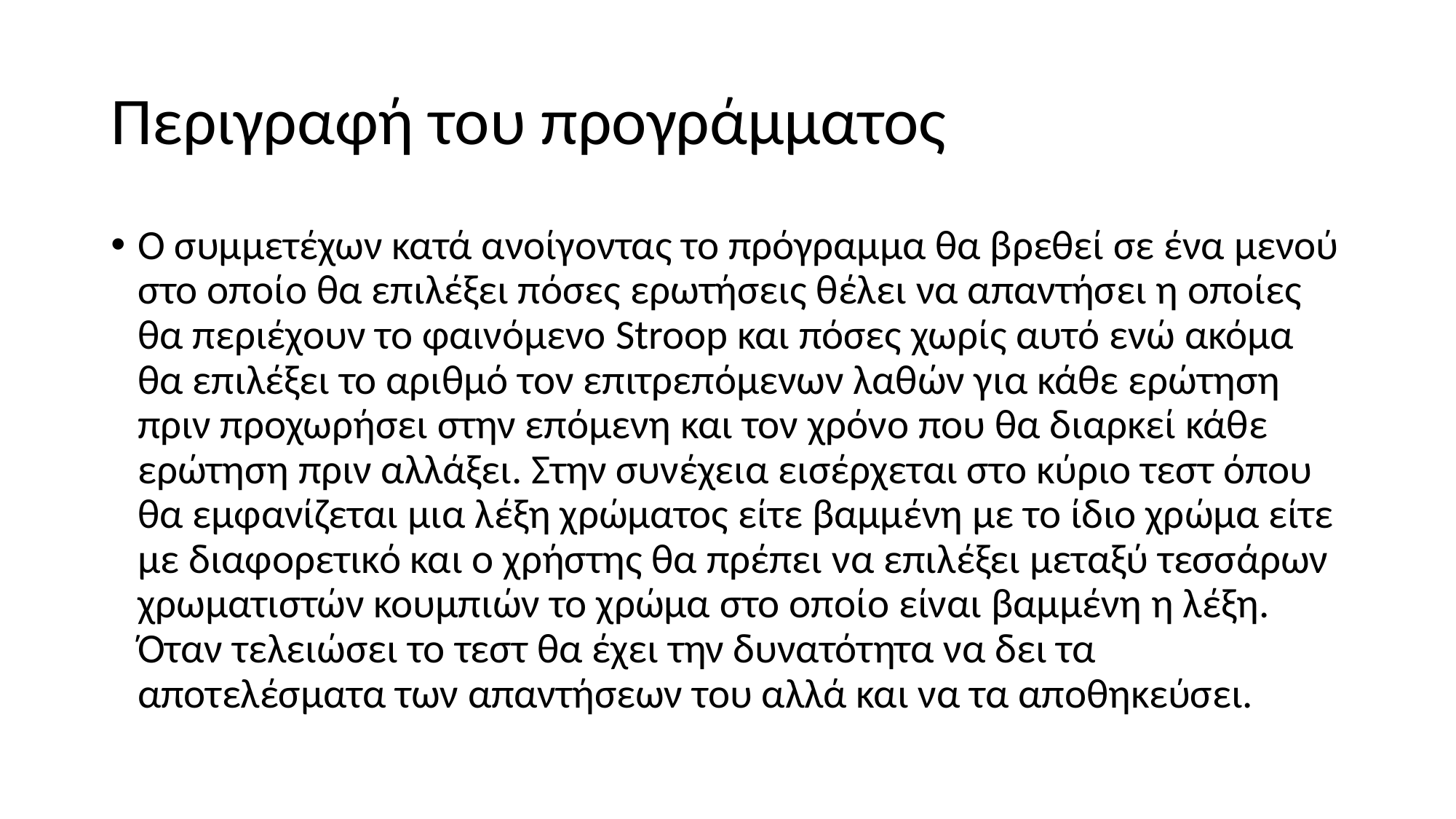

# Περιγραφή του προγράμματος
Ο συμμετέχων κατά ανοίγοντας το πρόγραμμα θα βρεθεί σε ένα μενού στο οποίο θα επιλέξει πόσες ερωτήσεις θέλει να απαντήσει η οποίες θα περιέχουν το φαινόμενο Stroop και πόσες χωρίς αυτό ενώ ακόμα θα επιλέξει το αριθμό τον επιτρεπόμενων λαθών για κάθε ερώτηση πριν προχωρήσει στην επόμενη και τον χρόνο που θα διαρκεί κάθε ερώτηση πριν αλλάξει. Στην συνέχεια εισέρχεται στο κύριο τεστ όπου θα εμφανίζεται μια λέξη χρώματος είτε βαμμένη με το ίδιο χρώμα είτε με διαφορετικό και ο χρήστης θα πρέπει να επιλέξει μεταξύ τεσσάρων χρωματιστών κουμπιών το χρώμα στο οποίο είναι βαμμένη η λέξη. Όταν τελειώσει το τεστ θα έχει την δυνατότητα να δει τα αποτελέσματα των απαντήσεων του αλλά και να τα αποθηκεύσει.